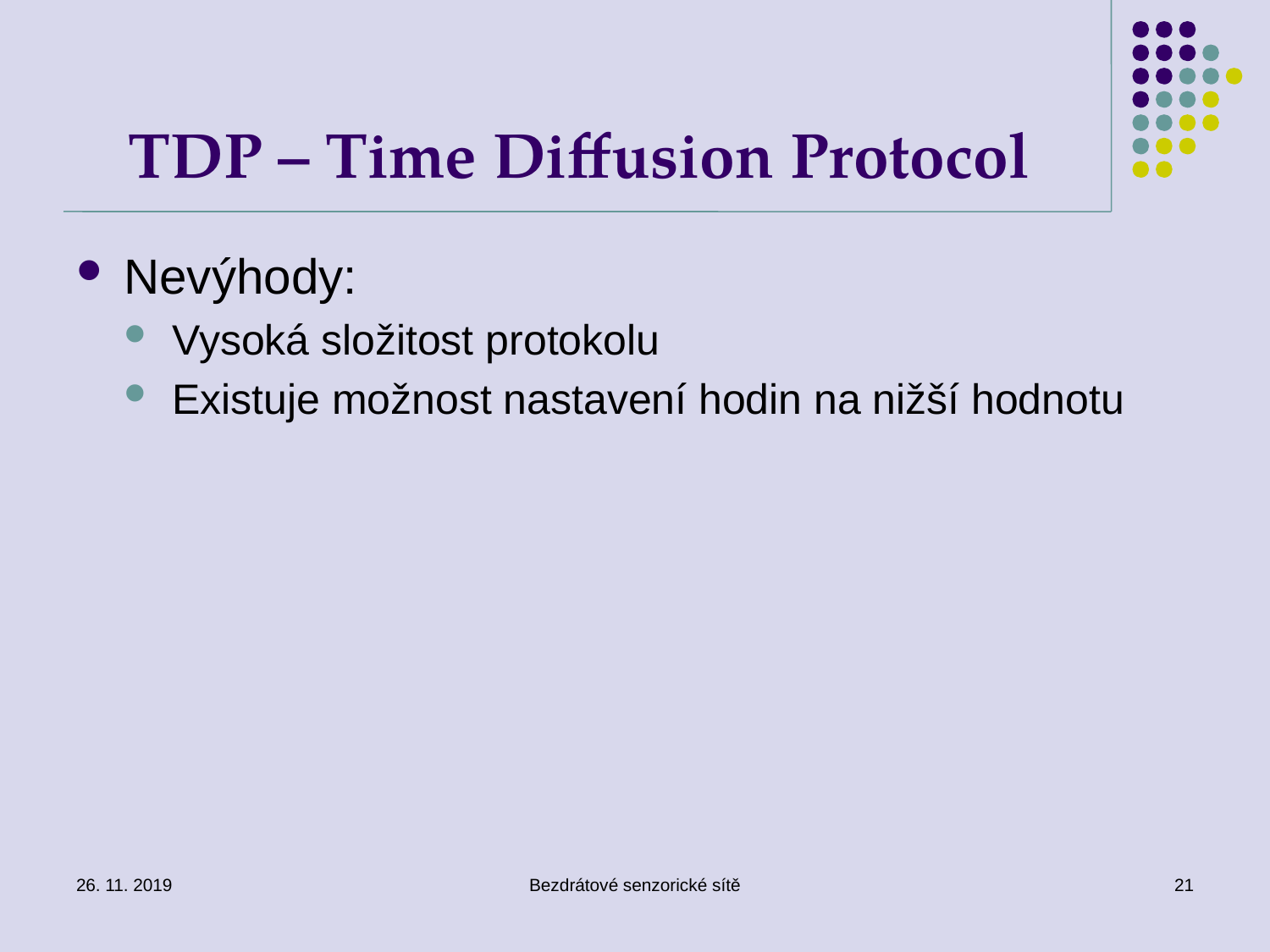

# TDP – Time Diffusion Protocol
Nevýhody:
Vysoká složitost protokolu
Existuje možnost nastavení hodin na nižší hodnotu

26. 11. 2019
Bezdrátové senzorické sítě
21